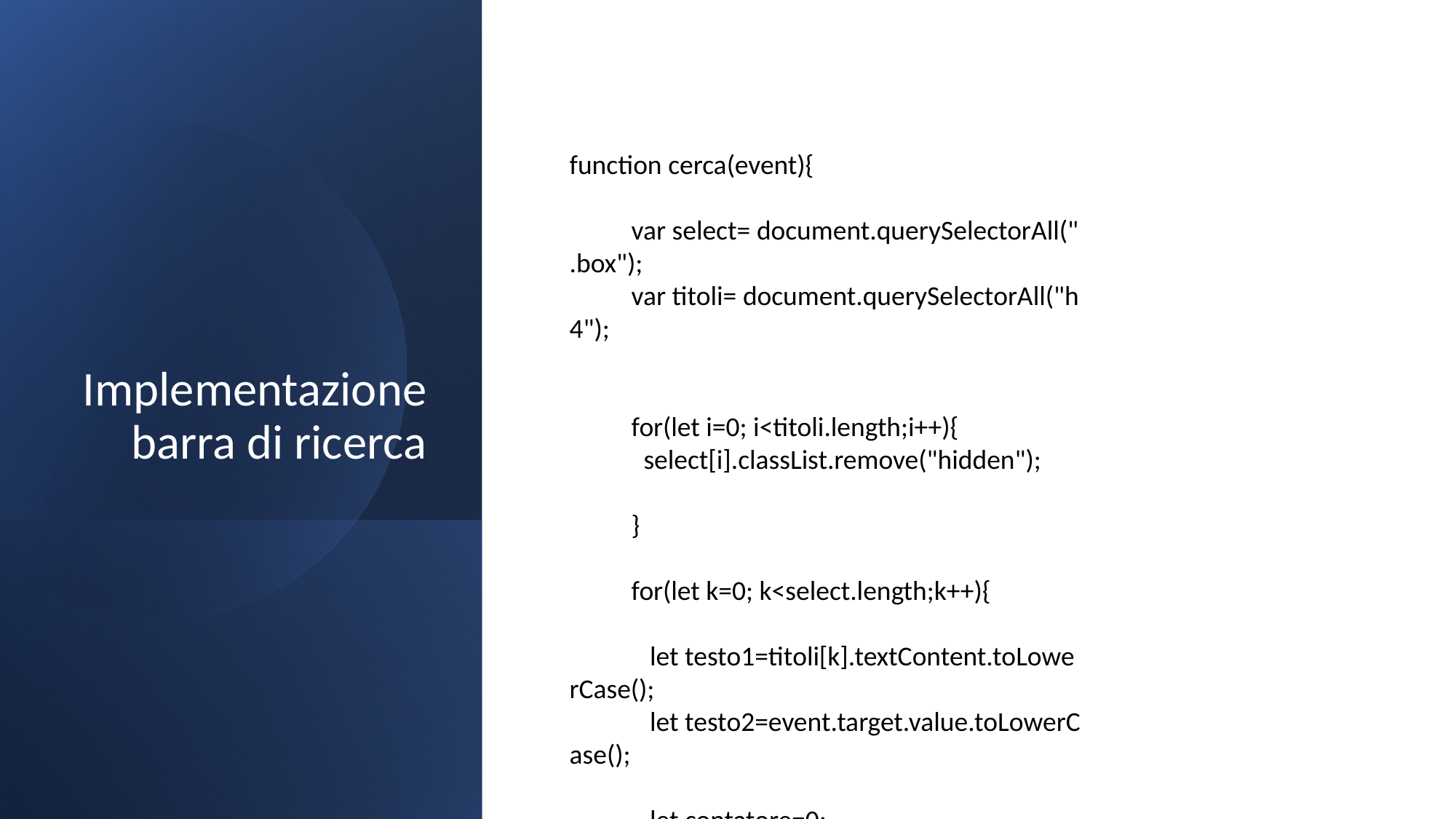

# Implementazione barra di ricerca

function cerca(event){
          var select= document.querySelectorAll(".box");
          var titoli= document.querySelectorAll("h4");

          for(let i=0; i<titoli.length;i++){
            select[i].classList.remove("hidden");
          }

          for(let k=0; k<select.length;k++){
             let testo1=titoli[k].textContent.toLowerCase();
             let testo2=event.target.value.toLowerCase();
             let contatore=0;
             if(testo1.includes(testo2)){
               contatore++;
             }
              if(contatore==0){
                  select[k].classList.add("hidden");
              }
          }
        }

        const b= document.querySelector("input");
        b.addEventListener("input", cerca);